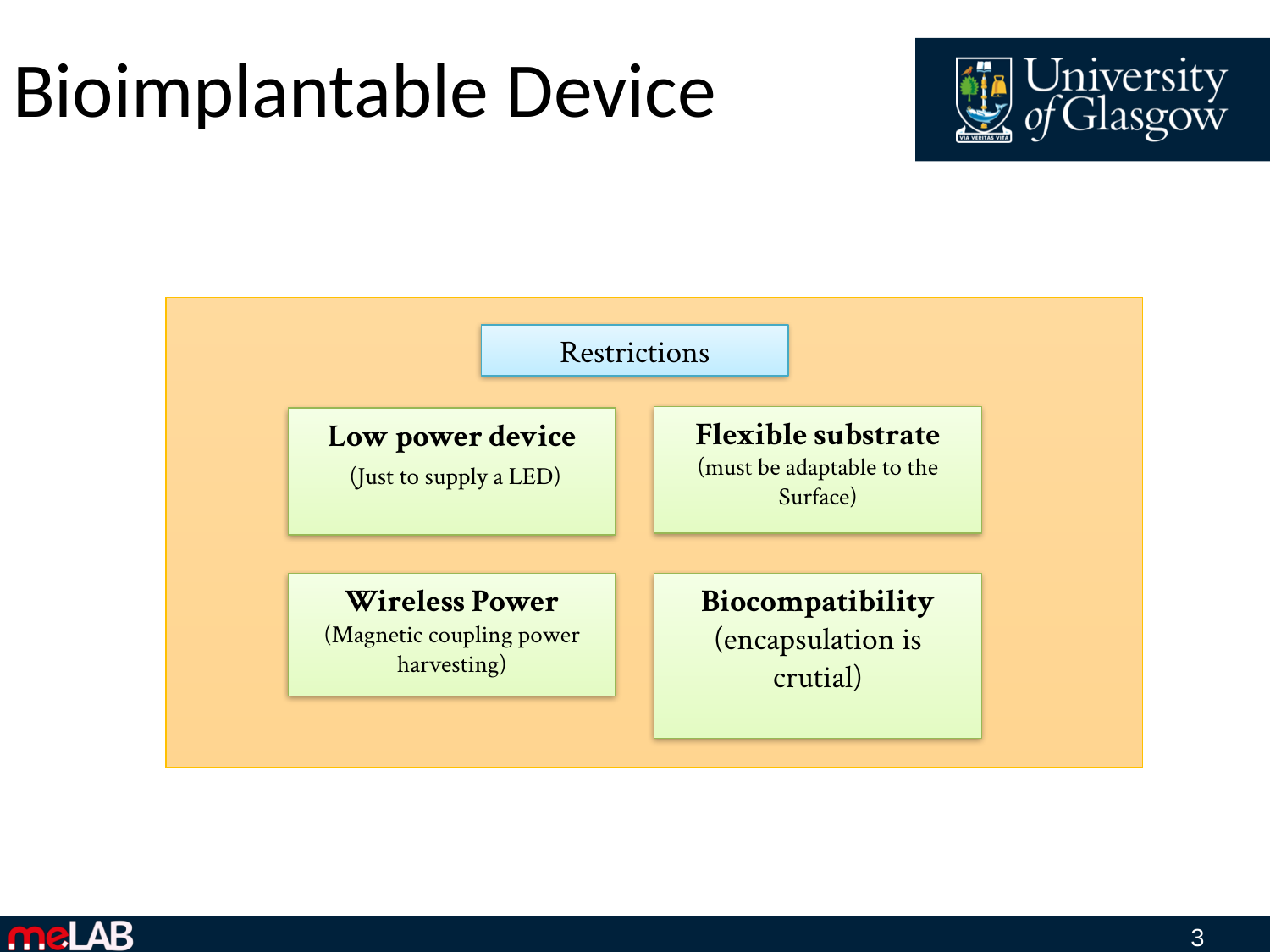

# Bioimplantable Device

Restrictions
Flexible substrate
(must be adaptable to the Surface)

Low power device
 (Just to supply a LED)

Wireless Power
(Magnetic coupling power harvesting)

Biocompatibility
(encapsulation is crutial)